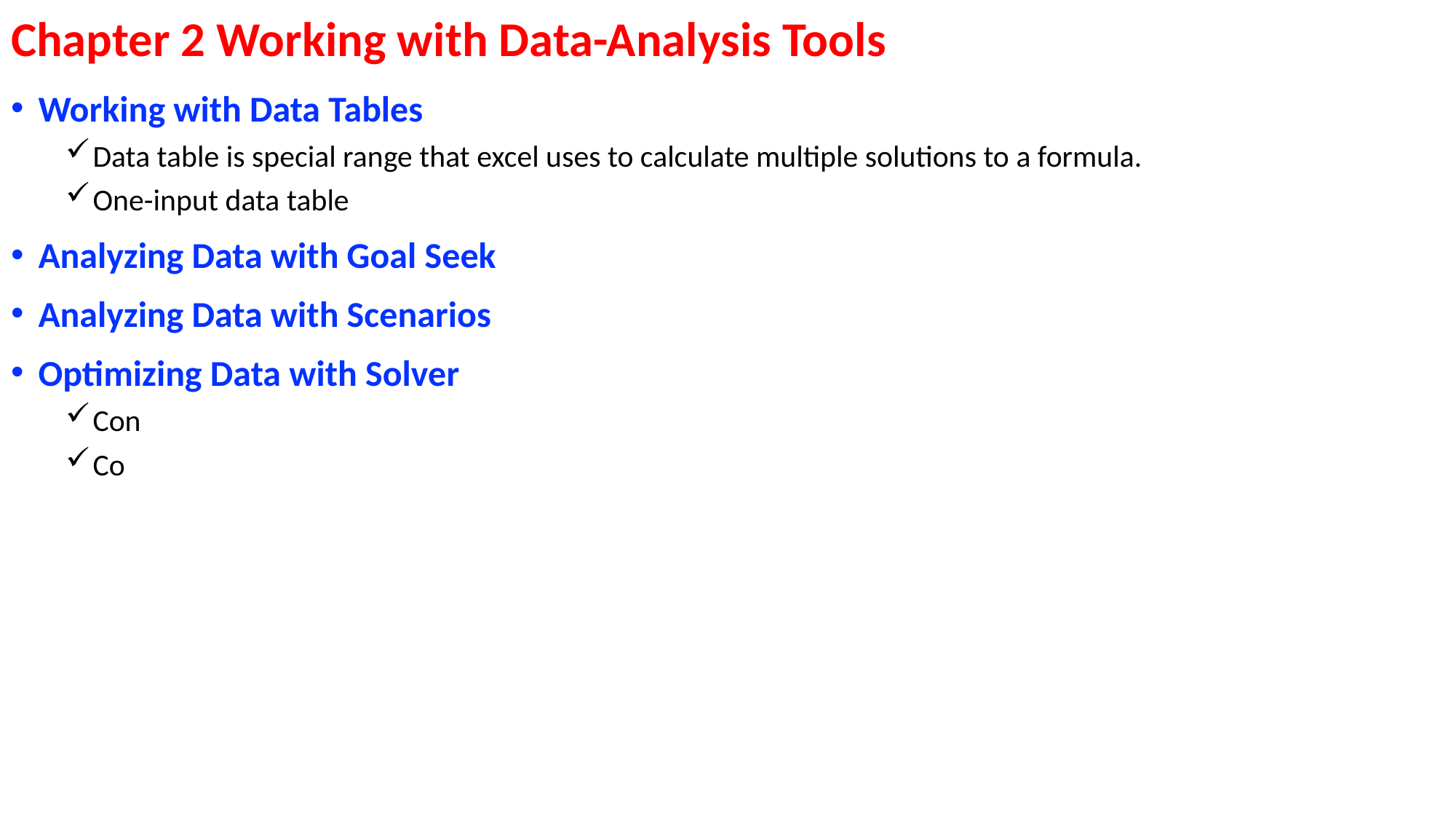

# Chapter 2 Working with Data-Analysis Tools
Working with Data Tables
Data table is special range that excel uses to calculate multiple solutions to a formula.
One-input data table
Analyzing Data with Goal Seek
Analyzing Data with Scenarios
Optimizing Data with Solver
Con
Co